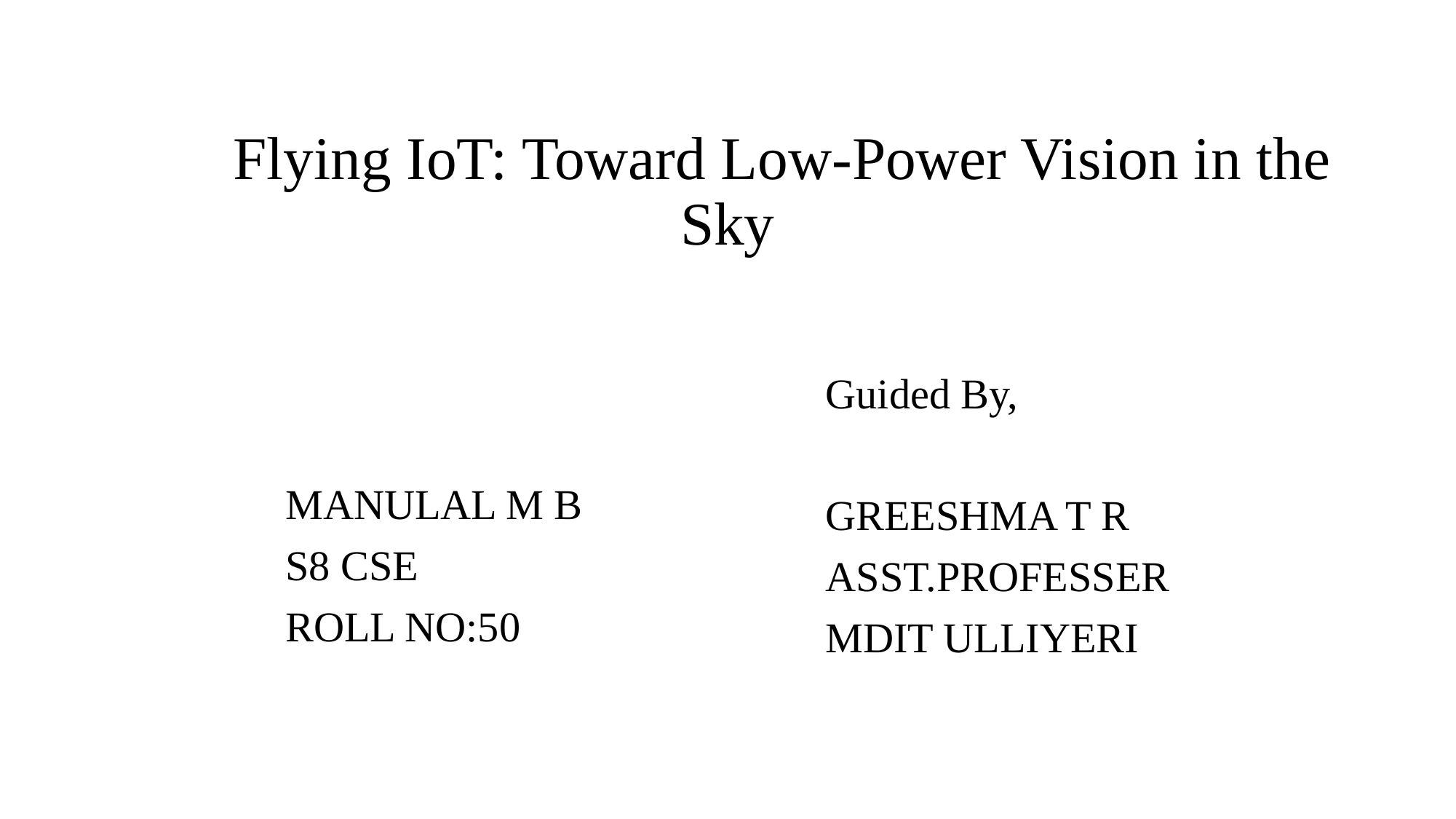

# Flying IoT: Toward Low-Power Vision in the Sky
Guided By,

GREESHMA T R
ASST.PROFESSER
MDIT ULLIYERI
MANULAL M B
S8 CSE
ROLL NO:50